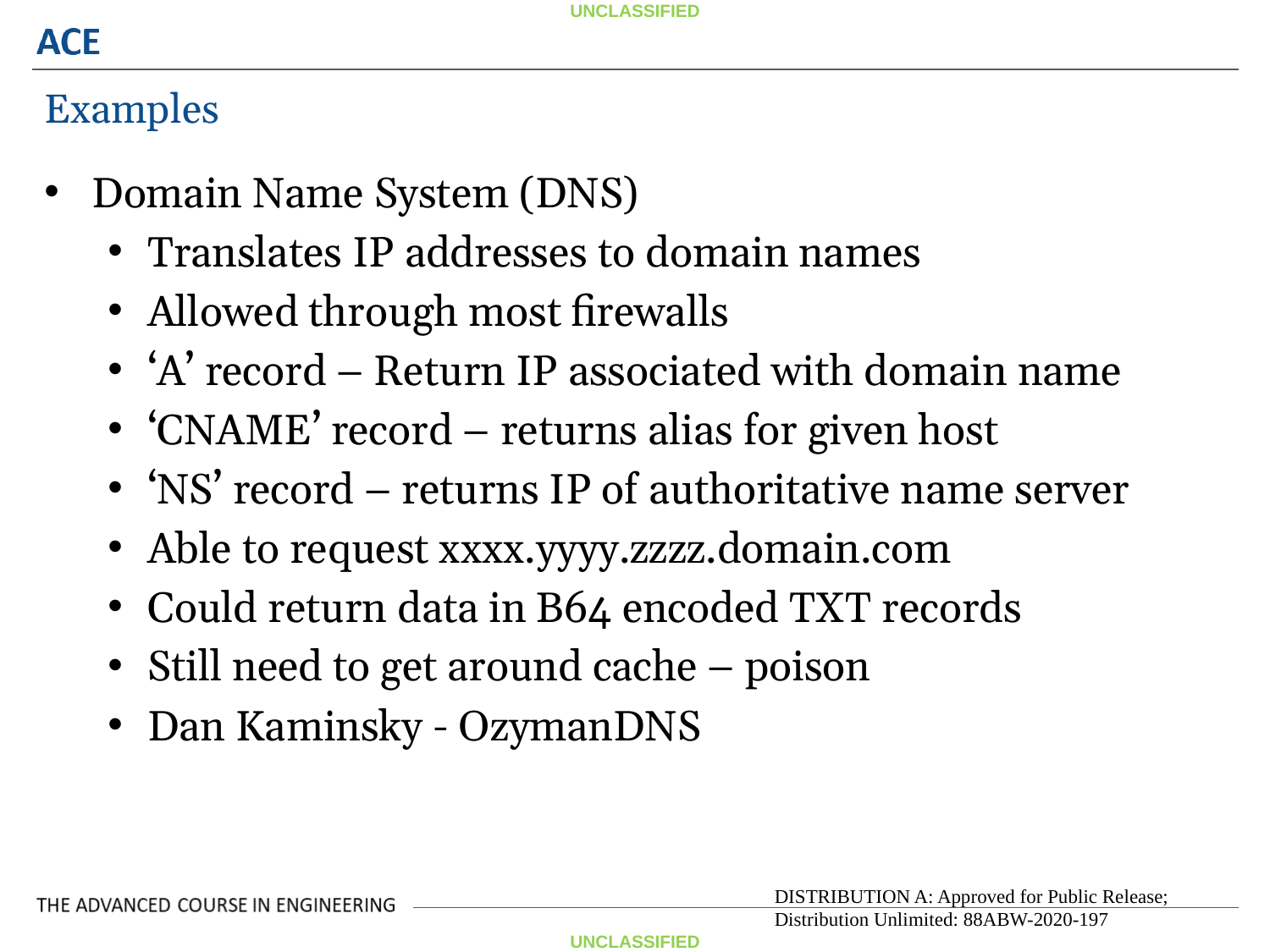

Examples
Domain Name System (DNS)
Translates IP addresses to domain names
Allowed through most firewalls
‘A’ record – Return IP associated with domain name
‘CNAME’ record – returns alias for given host
‘NS’ record – returns IP of authoritative name server
Able to request xxxx.yyyy.zzzz.domain.com
Could return data in B64 encoded TXT records
Still need to get around cache – poison
Dan Kaminsky - OzymanDNS